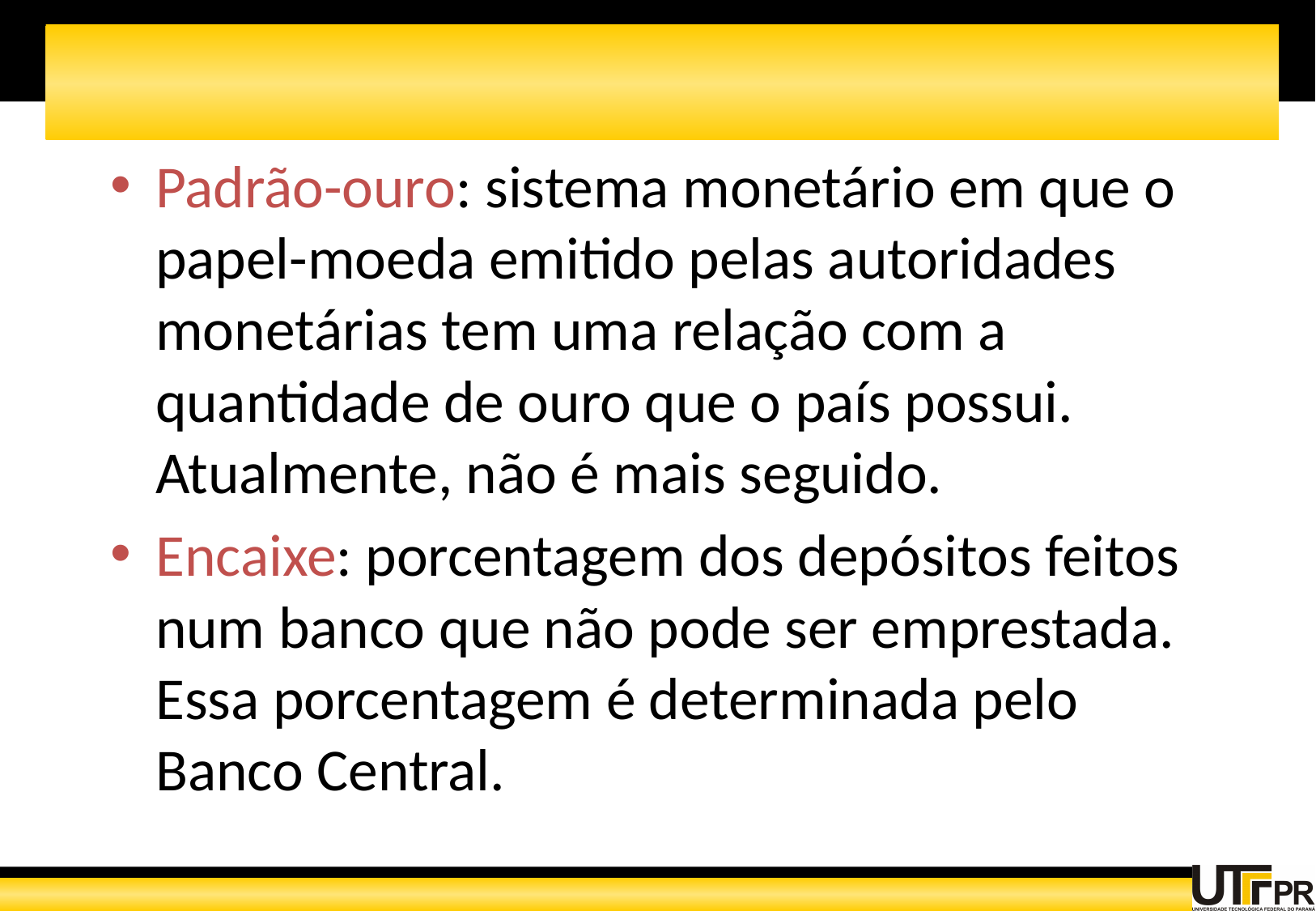

Padrão-ouro: sistema monetário em que o papel-moeda emitido pelas autoridades monetárias tem uma relação com a quantidade de ouro que o país possui. Atualmente, não é mais seguido.
Encaixe: porcentagem dos depósitos feitos num banco que não pode ser emprestada. Essa porcentagem é determinada pelo Banco Central.